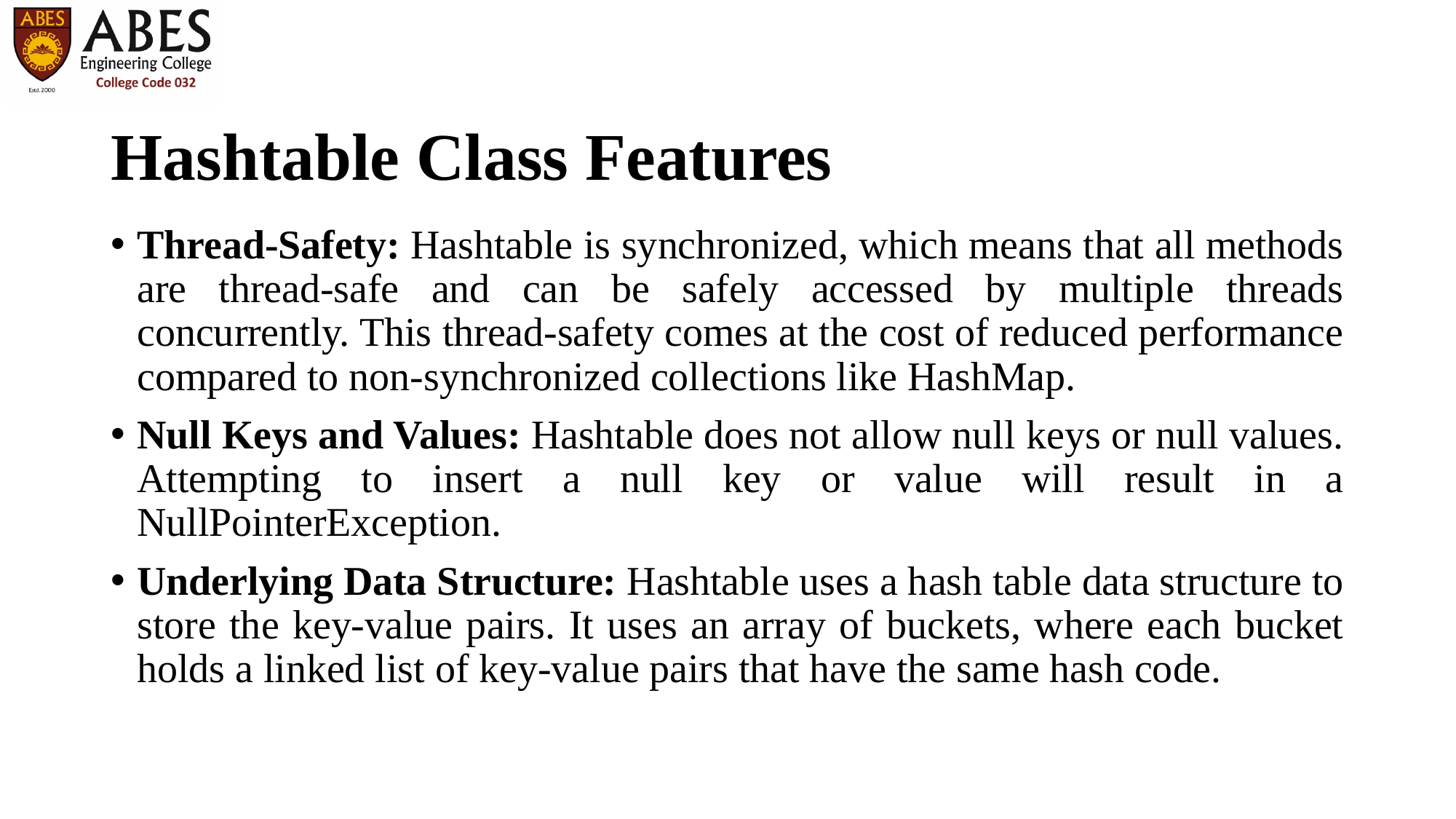

# Hashtable Class Features
Thread-Safety: Hashtable is synchronized, which means that all methods are thread-safe and can be safely accessed by multiple threads concurrently. This thread-safety comes at the cost of reduced performance compared to non-synchronized collections like HashMap.
Null Keys and Values: Hashtable does not allow null keys or null values. Attempting to insert a null key or value will result in a NullPointerException.
Underlying Data Structure: Hashtable uses a hash table data structure to store the key-value pairs. It uses an array of buckets, where each bucket holds a linked list of key-value pairs that have the same hash code.